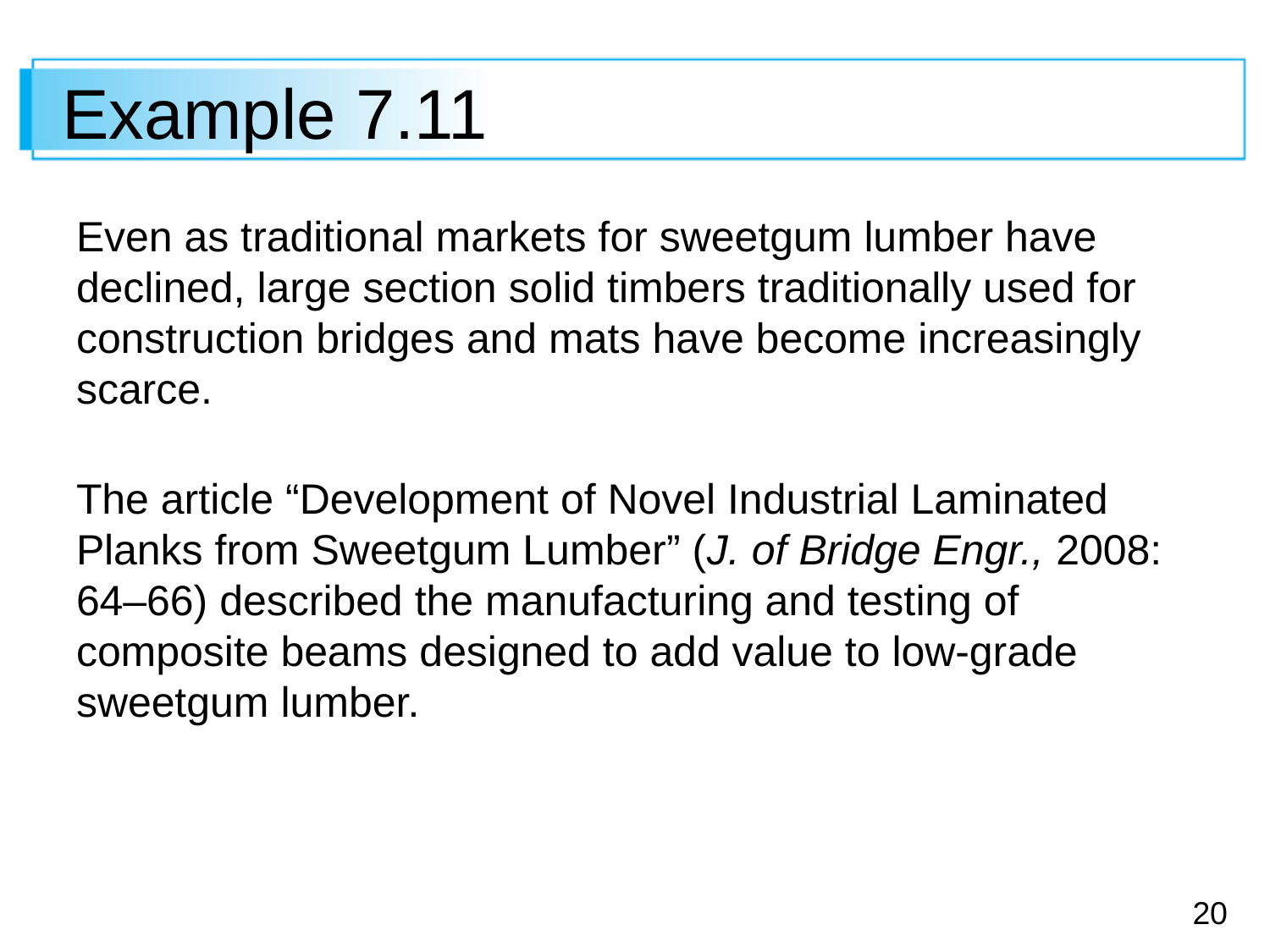

# Example 7.11
Even as traditional markets for sweetgum lumber have declined, large section solid timbers traditionally used for construction bridges and mats have become increasingly
scarce.
The article “Development of Novel Industrial Laminated Planks from Sweetgum Lumber” (J. of Bridge Engr., 2008: 64–66) described the manufacturing and testing of composite beams designed to add value to low-grade sweetgum lumber.